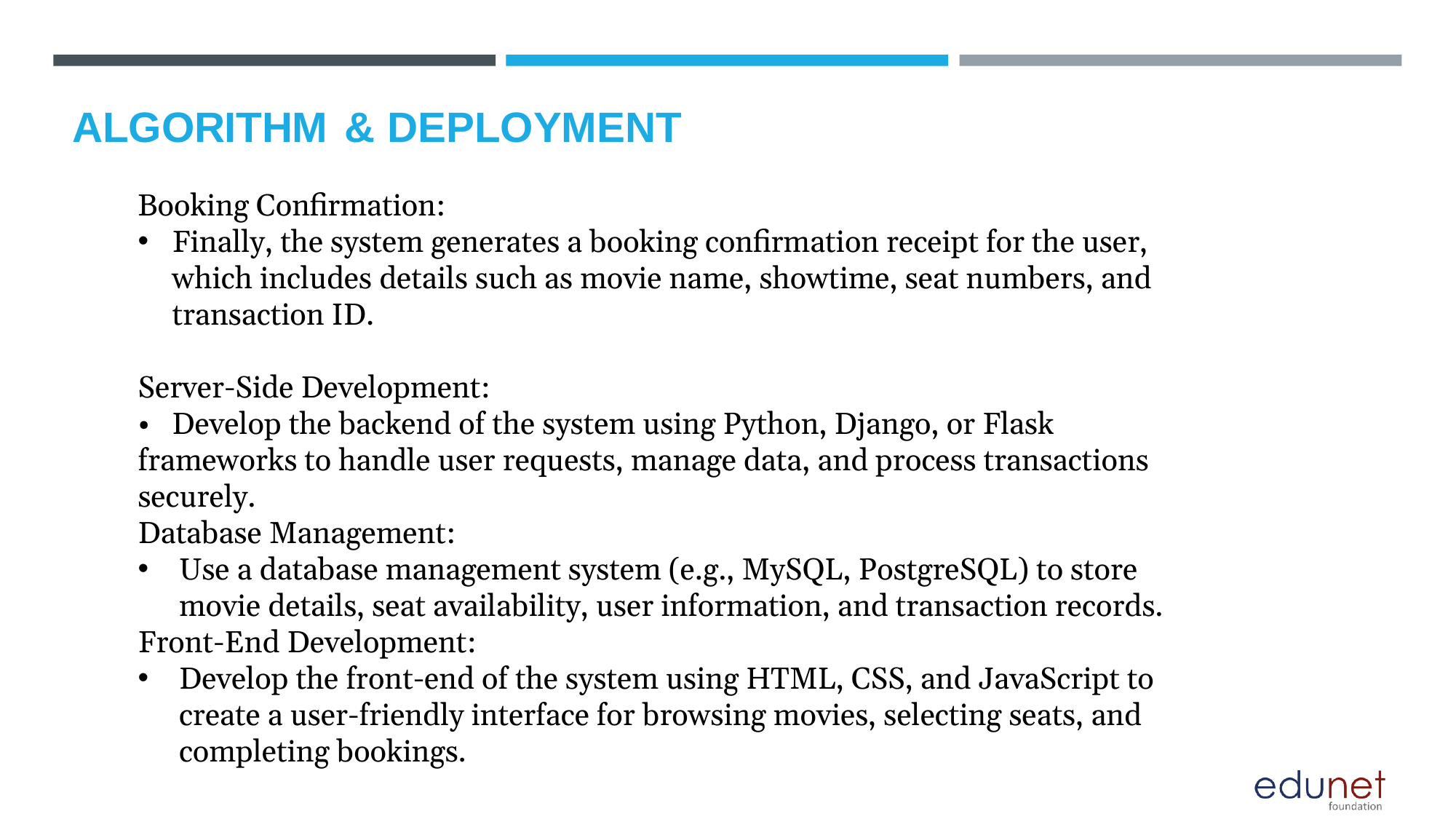

# ALGORITHM & DEPLOYMENT
Booking Confirmation:
Finally, the system generates a booking confirmation receipt for the user, which includes details such as movie name, showtime, seat numbers, and transaction ID.

Server-Side Development:
•   Develop the backend of the system using Python, Django, or Flask frameworks to handle user requests, manage data, and process transactions securely.
Database Management:
Use a database management system (e.g., MySQL, PostgreSQL) to store movie details, seat availability, user information, and transaction records.
Front-End Development:
Develop the front-end of the system using HTML, CSS, and JavaScript to create a user-friendly interface for browsing movies, selecting seats, and completing bookings.